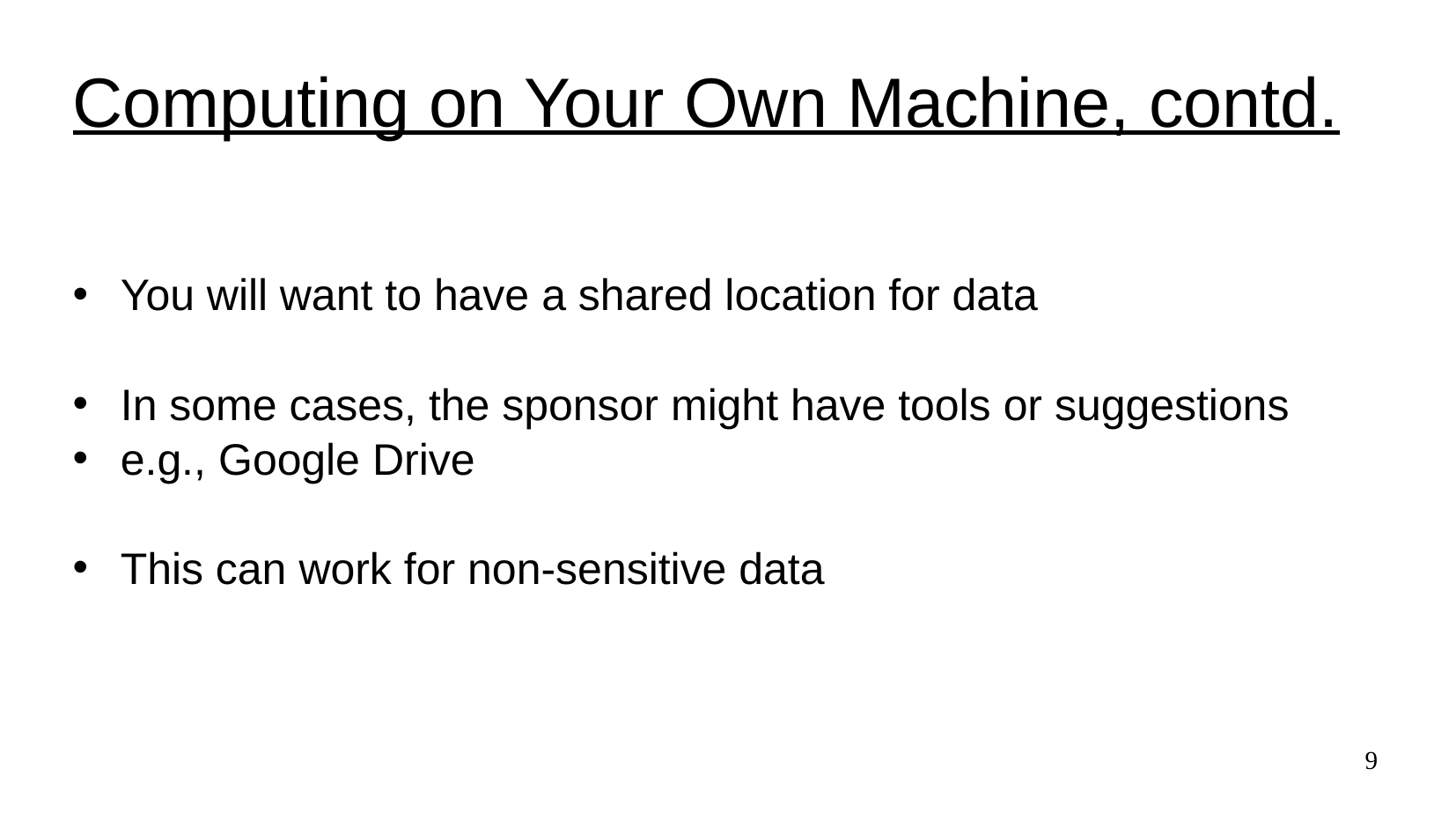

# Computing on Your Own Machine, contd.
You will want to have a shared location for data

In some cases, the sponsor might have tools or suggestions
e.g., Google Drive

This can work for non-sensitive data

9